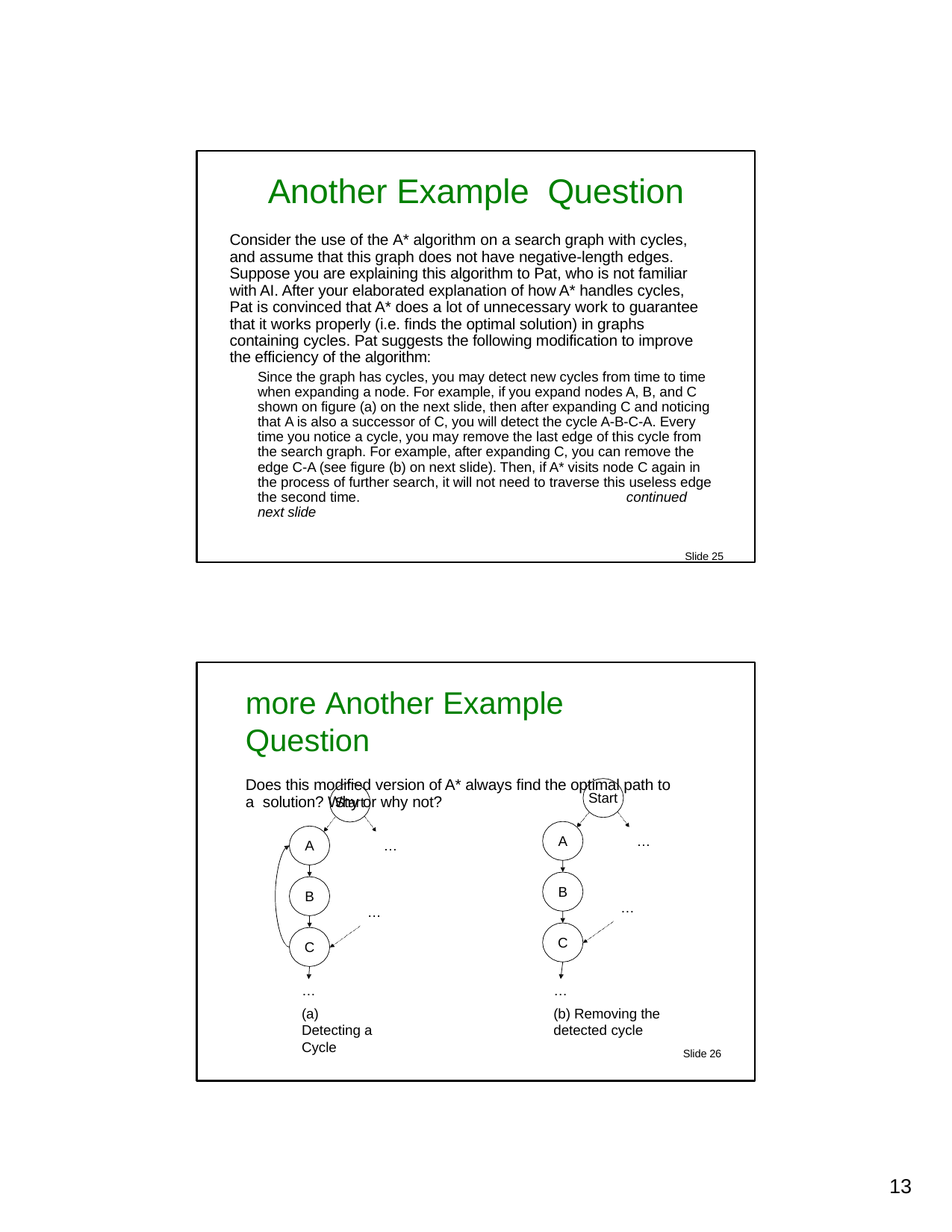

Another Example	Question
Consider the use of the A* algorithm on a search graph with cycles,  and assume that this graph does not have negative-length edges.  Suppose you are explaining this algorithm to Pat, who is not familiar  with AI. After your elaborated explanation of how A* handles cycles,  Pat is convinced that A* does a lot of unnecessary work to guarantee  that it works properly (i.e. finds the optimal solution) in graphs  containing cycles. Pat suggests the following modification to improve  the efficiency of the algorithm:
Since the graph has cycles, you may detect new cycles from time to time  when expanding a node. For example, if you expand nodes A, B, and C  shown on figure (a) on the next slide, then after expanding C and noticing  that A is also a successor of C, you will detect the cycle A-B-C-A. Every  time you notice a cycle, you may remove the last edge of this cycle from  the search graph. For example, after expanding C, you can remove the  edge C-A (see figure (b) on next slide). Then, if A* visits node C again in  the process of further search, it will not need to traverse this useless edge  the second time.	continued next slide

Slide 25

more Another Example	Question
Does this modified version of A* always find the optimal path to a  solution? Why or why not?

Start
Start

A
…
A
…

B
B
…
…

C
C

…
(a) Detecting a Cycle
…
(b) Removing the detected cycle
Slide 26
13